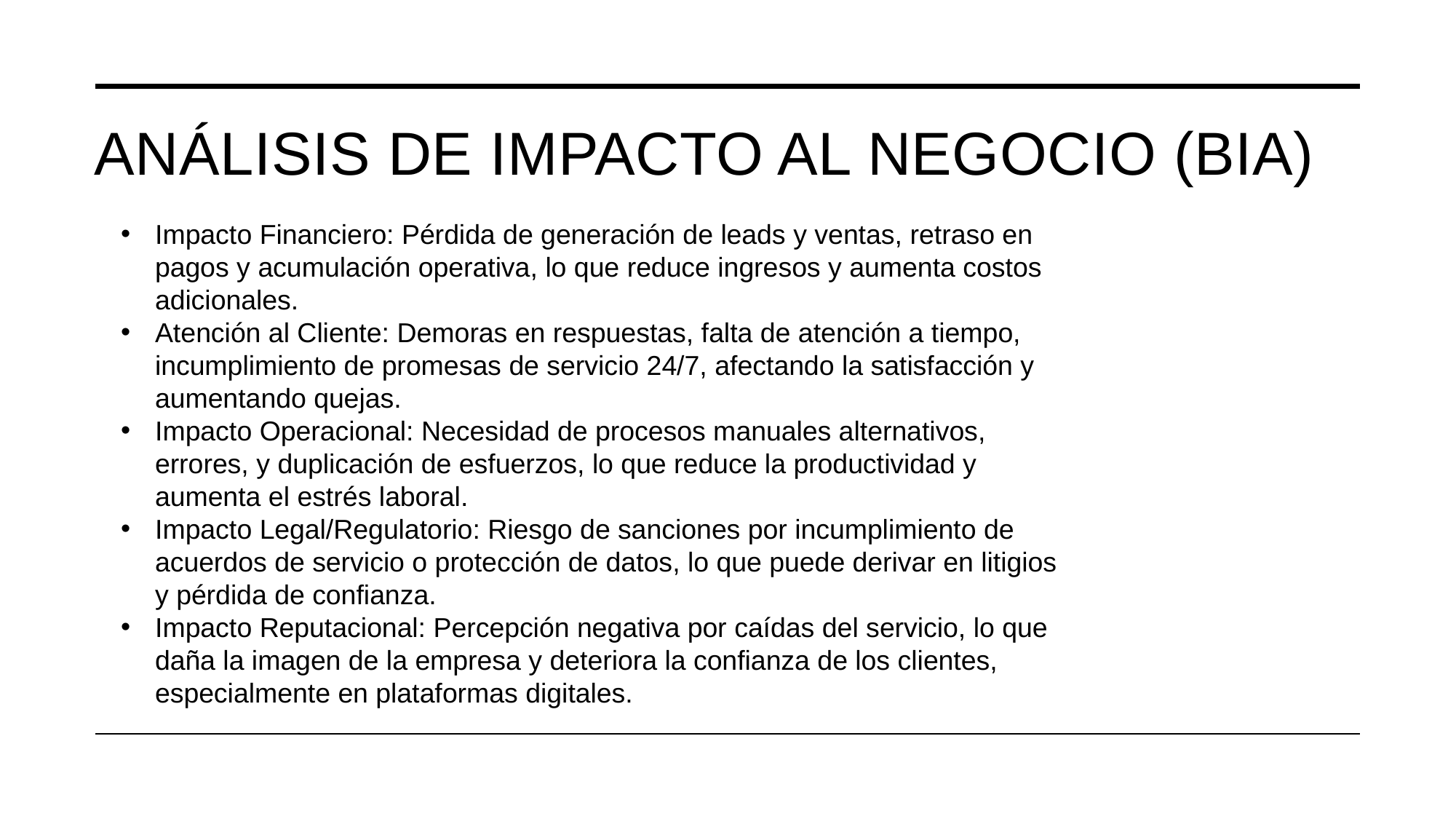

# Análisis de Impacto al Negocio (BIA)
Impacto Financiero: Pérdida de generación de leads y ventas, retraso en pagos y acumulación operativa, lo que reduce ingresos y aumenta costos adicionales.
Atención al Cliente: Demoras en respuestas, falta de atención a tiempo, incumplimiento de promesas de servicio 24/7, afectando la satisfacción y aumentando quejas.
Impacto Operacional: Necesidad de procesos manuales alternativos, errores, y duplicación de esfuerzos, lo que reduce la productividad y aumenta el estrés laboral.
Impacto Legal/Regulatorio: Riesgo de sanciones por incumplimiento de acuerdos de servicio o protección de datos, lo que puede derivar en litigios y pérdida de confianza.
Impacto Reputacional: Percepción negativa por caídas del servicio, lo que daña la imagen de la empresa y deteriora la confianza de los clientes, especialmente en plataformas digitales.